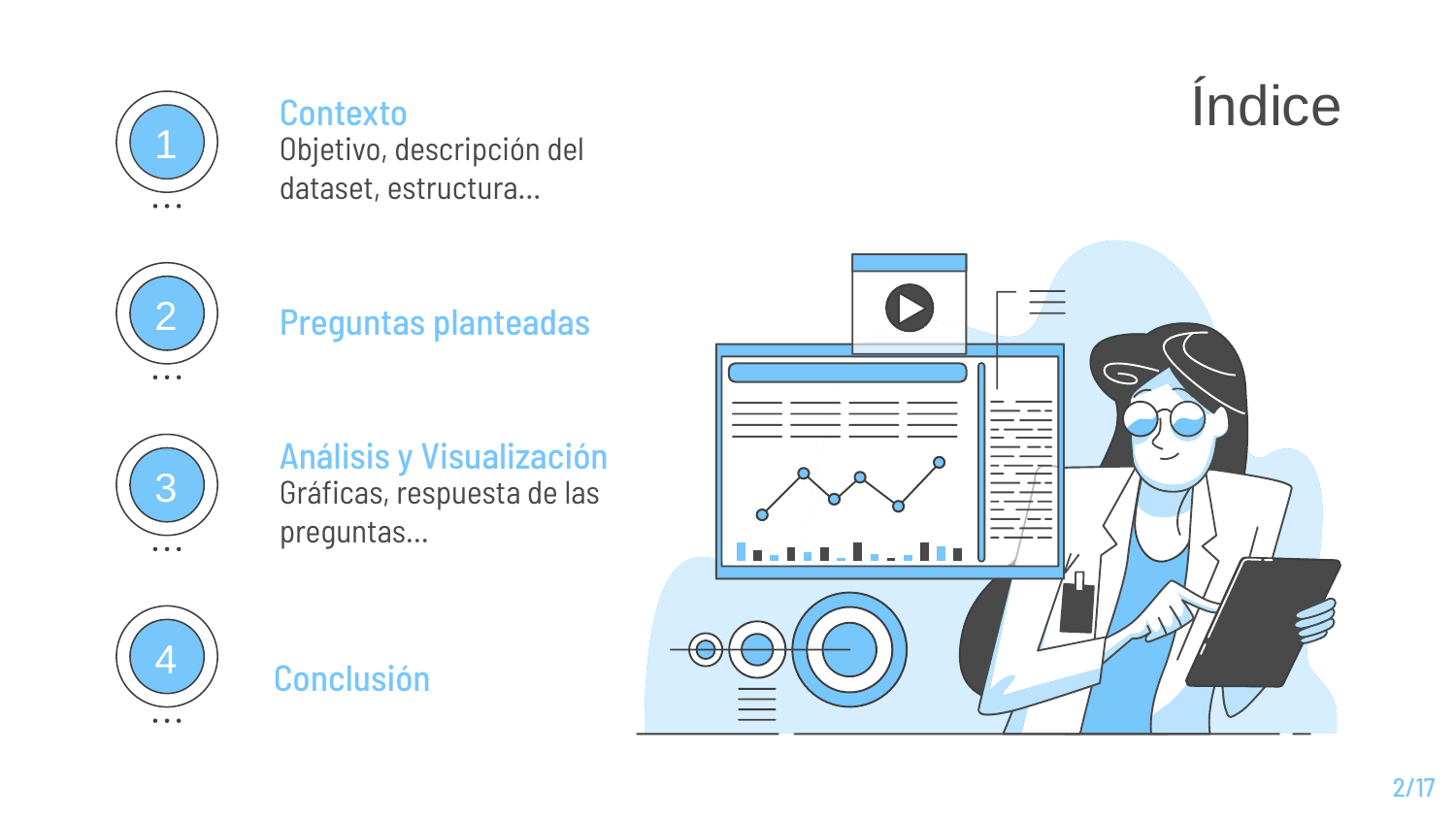

# Índice
Contexto

Objetivo, descripción del dataset, estructura…
1

Preguntas planteadas

2
Análisis y Visualización

Gráficas, respuesta de las preguntas…
3

4
Conclusión
2/17